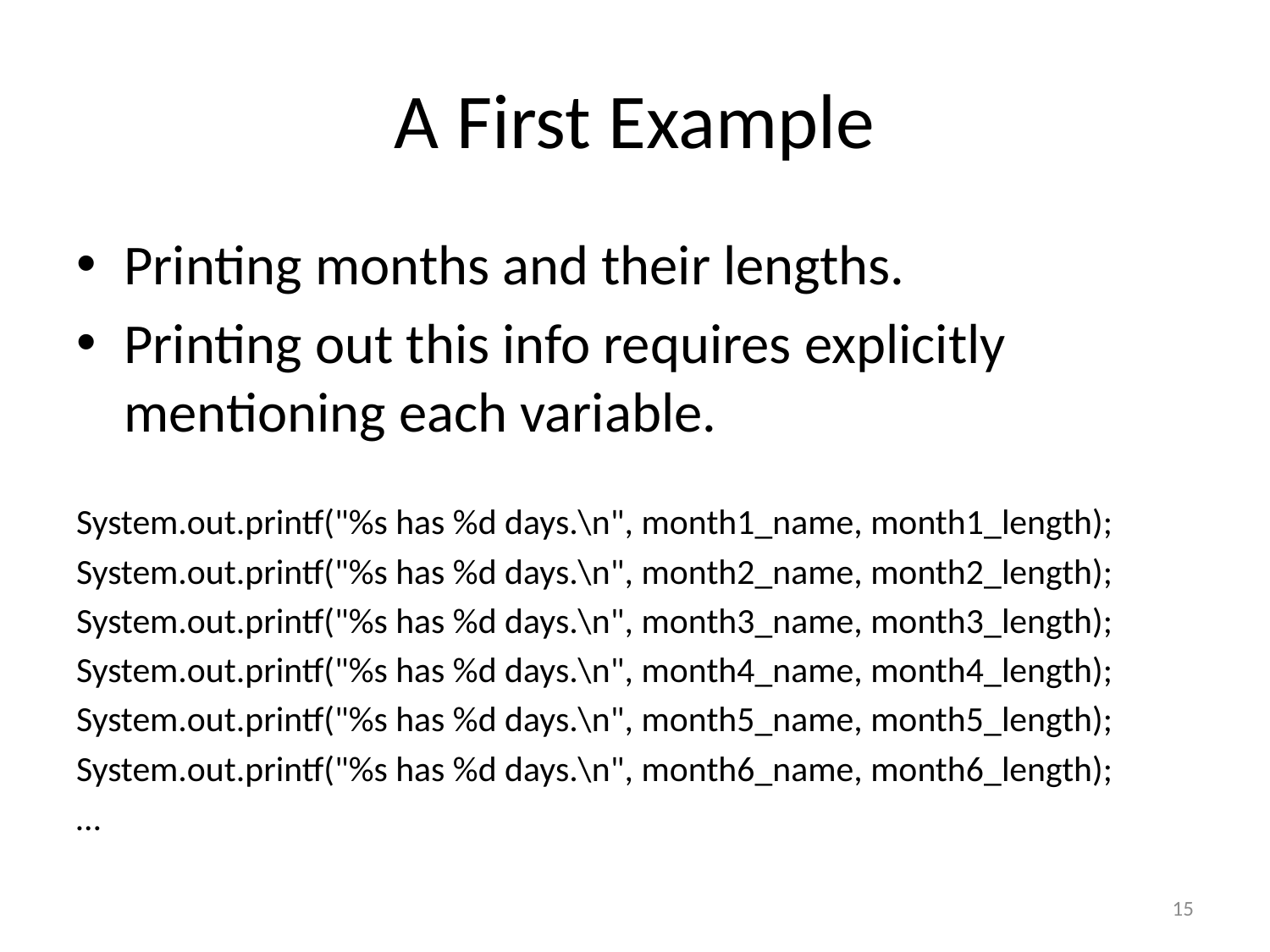

# A First Example
Printing months and their lengths.
Printing out this info requires explicitly mentioning each variable.

System.out.printf("%s has %d days.\n", month1_name, month1_length);
System.out.printf("%s has %d days.\n", month2_name, month2_length);
System.out.printf("%s has %d days.\n", month3_name, month3_length);
System.out.printf("%s has %d days.\n", month4_name, month4_length);
System.out.printf("%s has %d days.\n", month5_name, month5_length);
System.out.printf("%s has %d days.\n", month6_name, month6_length);
…
15